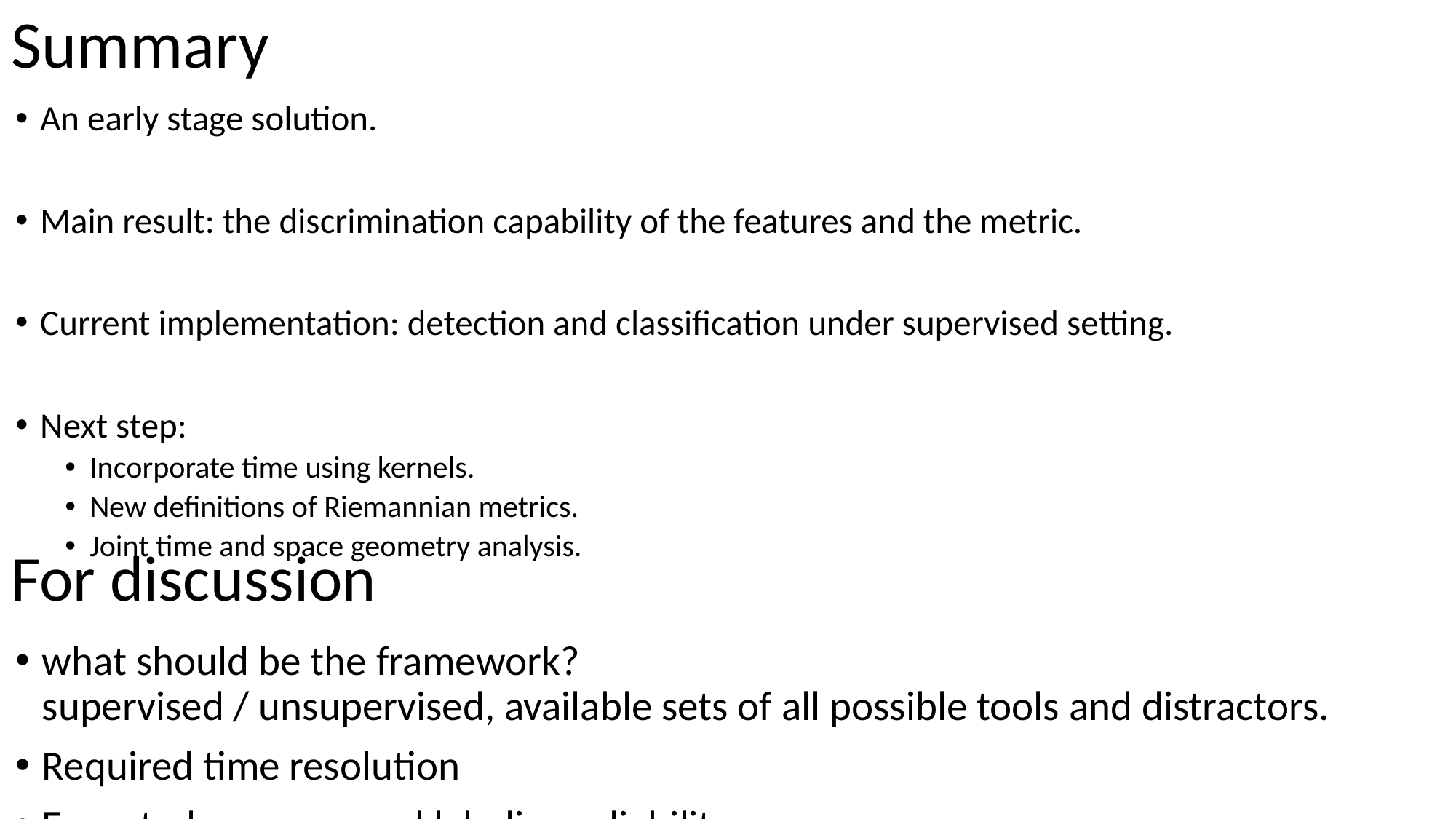

# Summary
An early stage solution.

Main result: the discrimination capability of the features and the metric.

Current implementation: detection and classification under supervised setting.

Next step:
Incorporate time using kernels.
New definitions of Riemannian metrics.
Joint time and space geometry analysis.

For discussion

what should be the framework?
supervised / unsupervised, available sets of all possible tools and distractors.
Required time resolution
Expected accuracy and labeling reliability